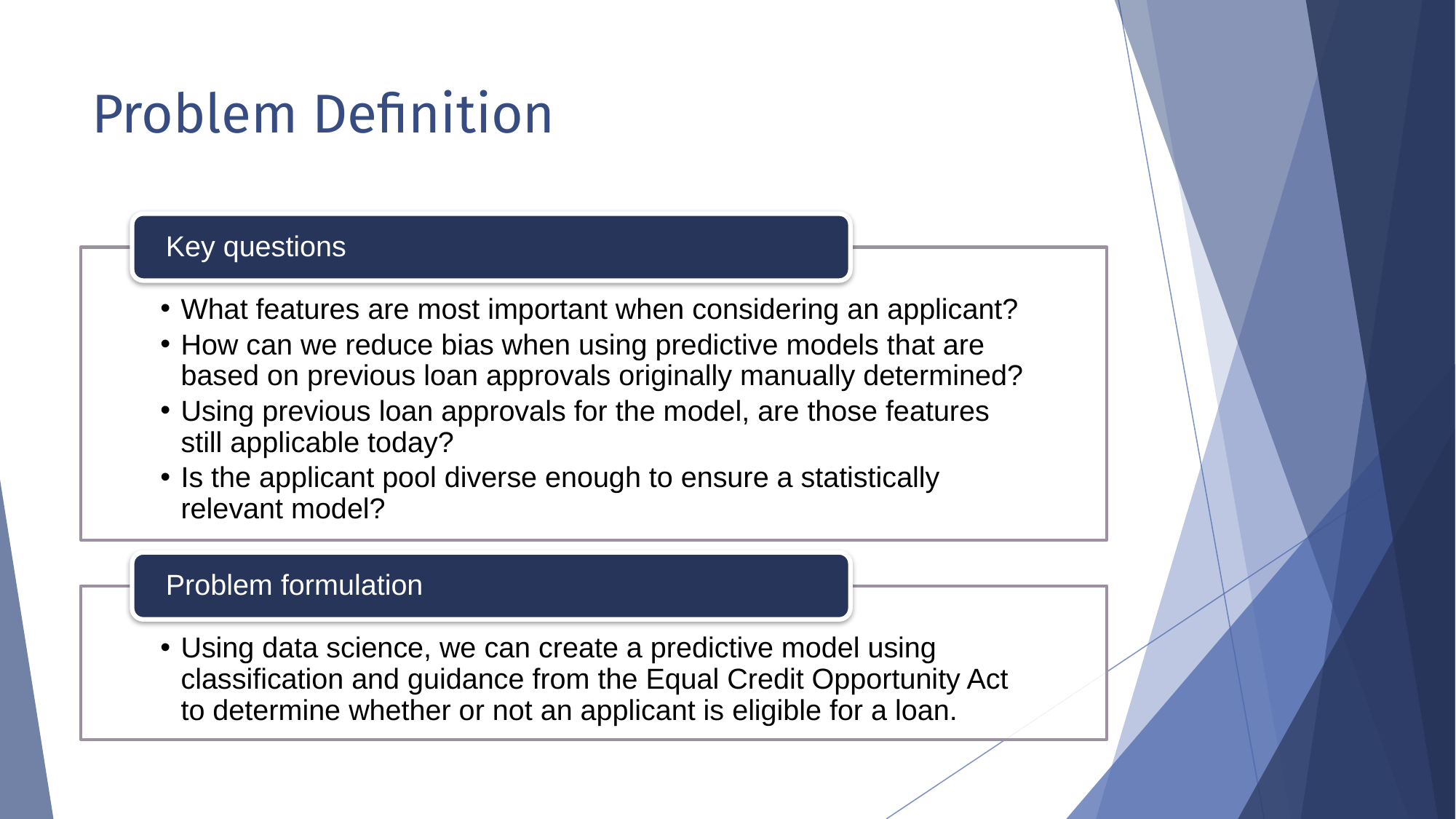

# Problem Definition
What features are most important when considering an applicant?
How can we reduce bias when using predictive models that are based on previous loan approvals originally manually determined?
Using previous loan approvals for the model, are those features still applicable today?
Is the applicant pool diverse enough to ensure a statistically relevant model?
Key questions
Using data science, we can create a predictive model using classification and guidance from the Equal Credit Opportunity Act to determine whether or not an applicant is eligible for a loan.
Problem formulation